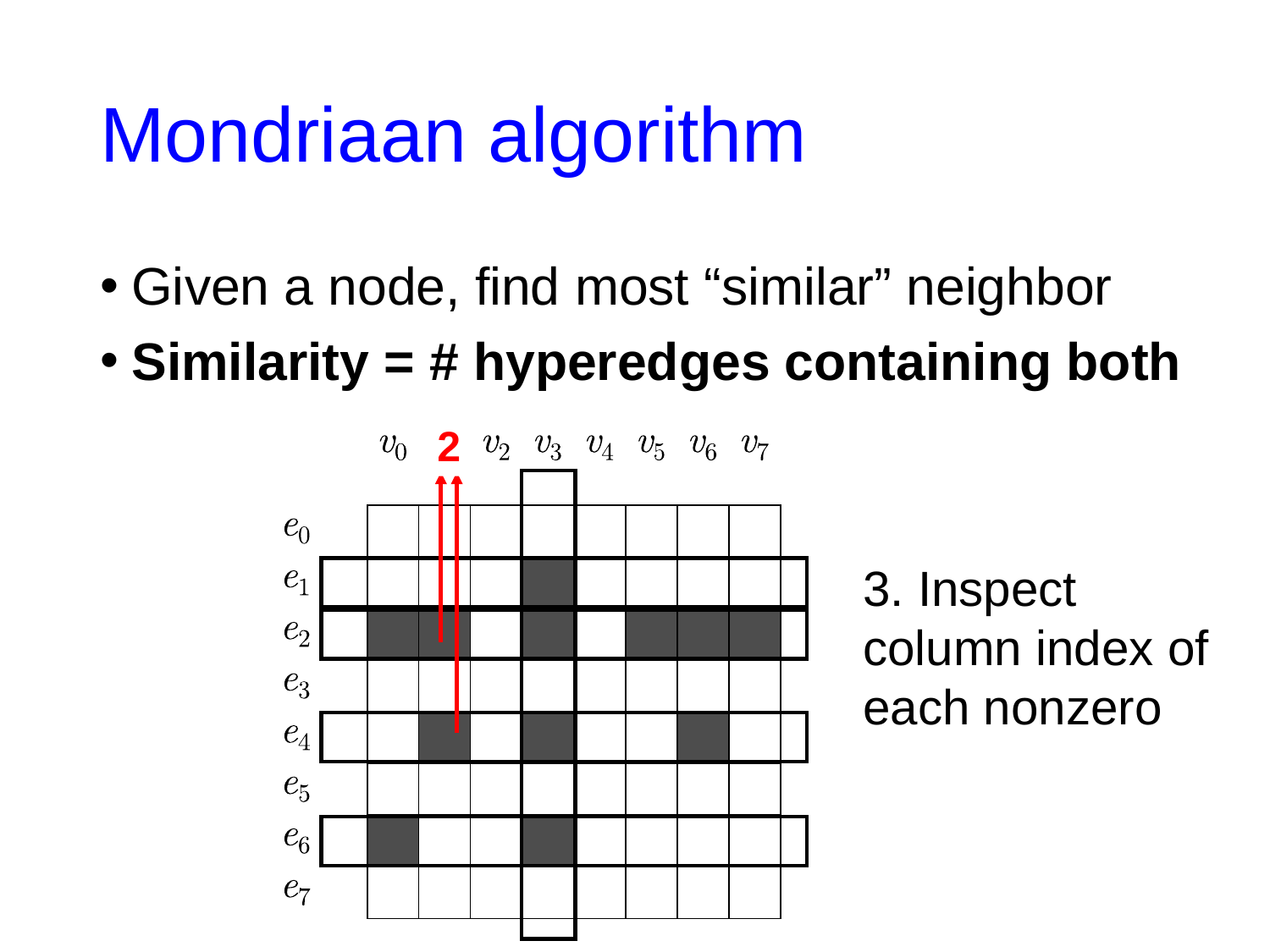

# Mondriaan algorithm
Given a node, find most “similar” neighbor
Similarity = # hyperedges containing both
2

3. Inspect column index of each nonzero